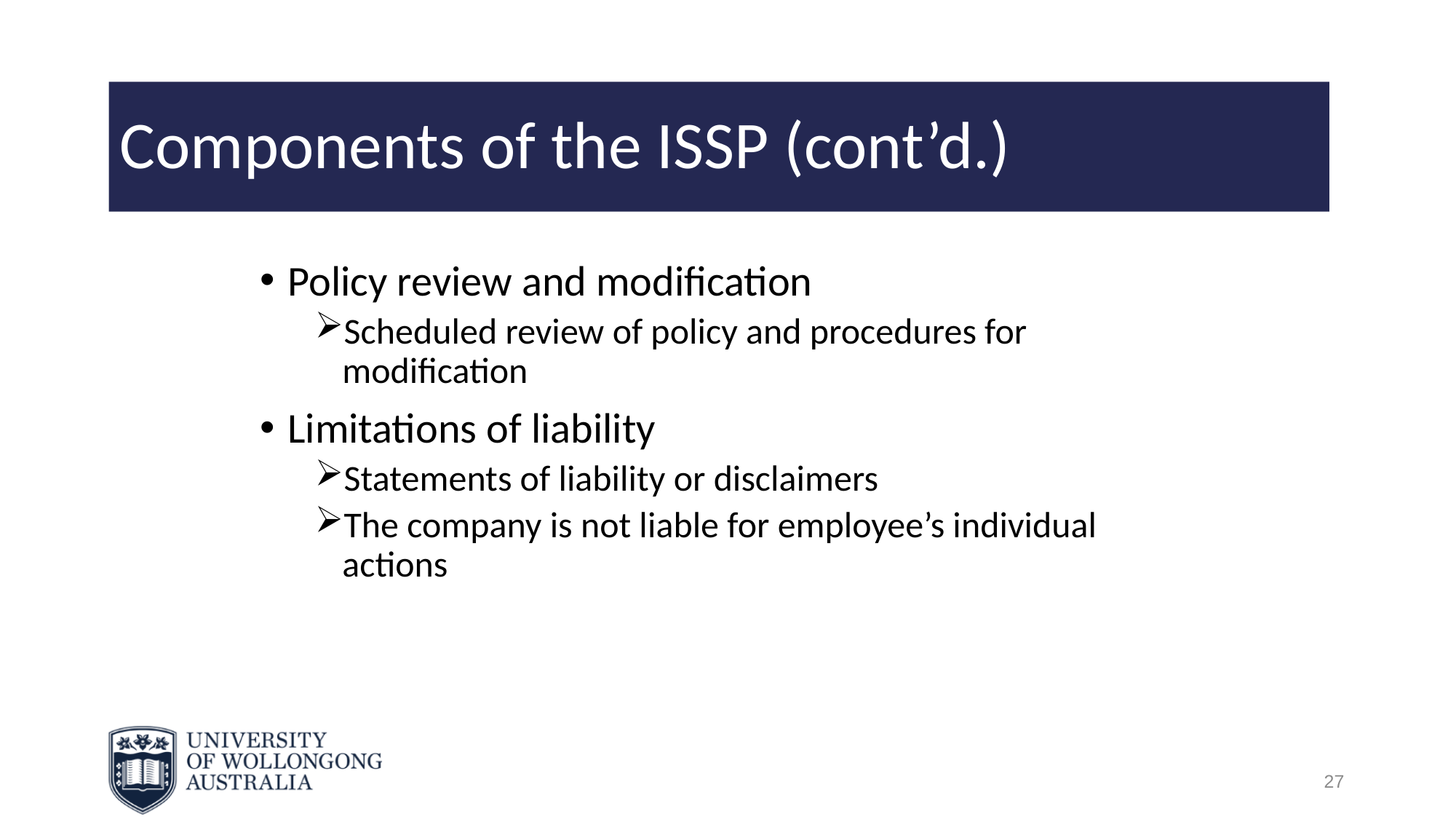

# Components of the ISSP (cont’d.)
Policy review and modification
Scheduled review of policy and procedures for modification
Limitations of liability
Statements of liability or disclaimers
The company is not liable for employee’s individual actions
27